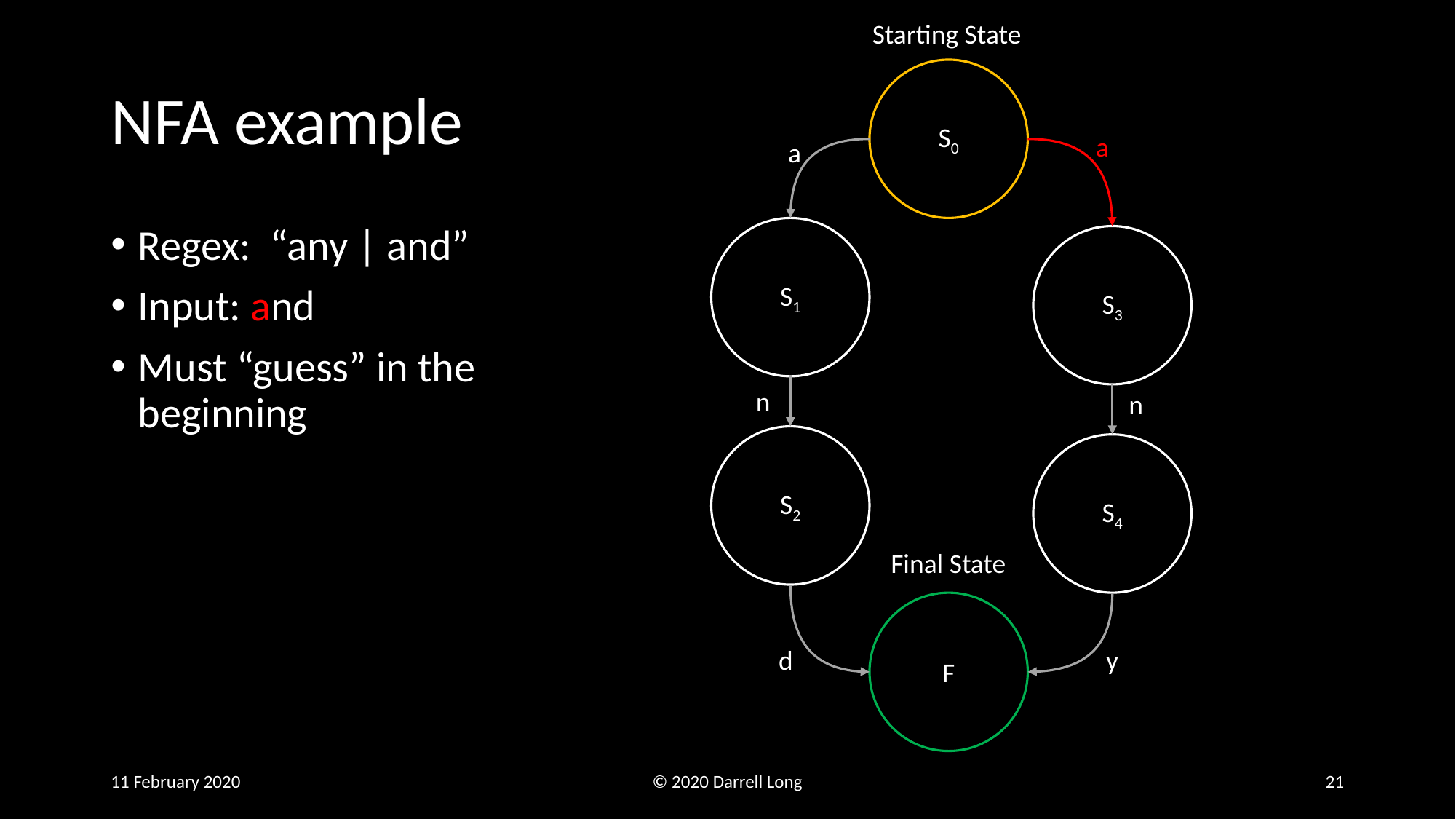

Starting State
# NFA example
S0
a
a
Regex:  “any | and”
Input: and
Must “guess” in the beginning
S1
S3
n
n
S2
S4
Final State
F
d
y
11 February 2020
© 2020 Darrell Long
21